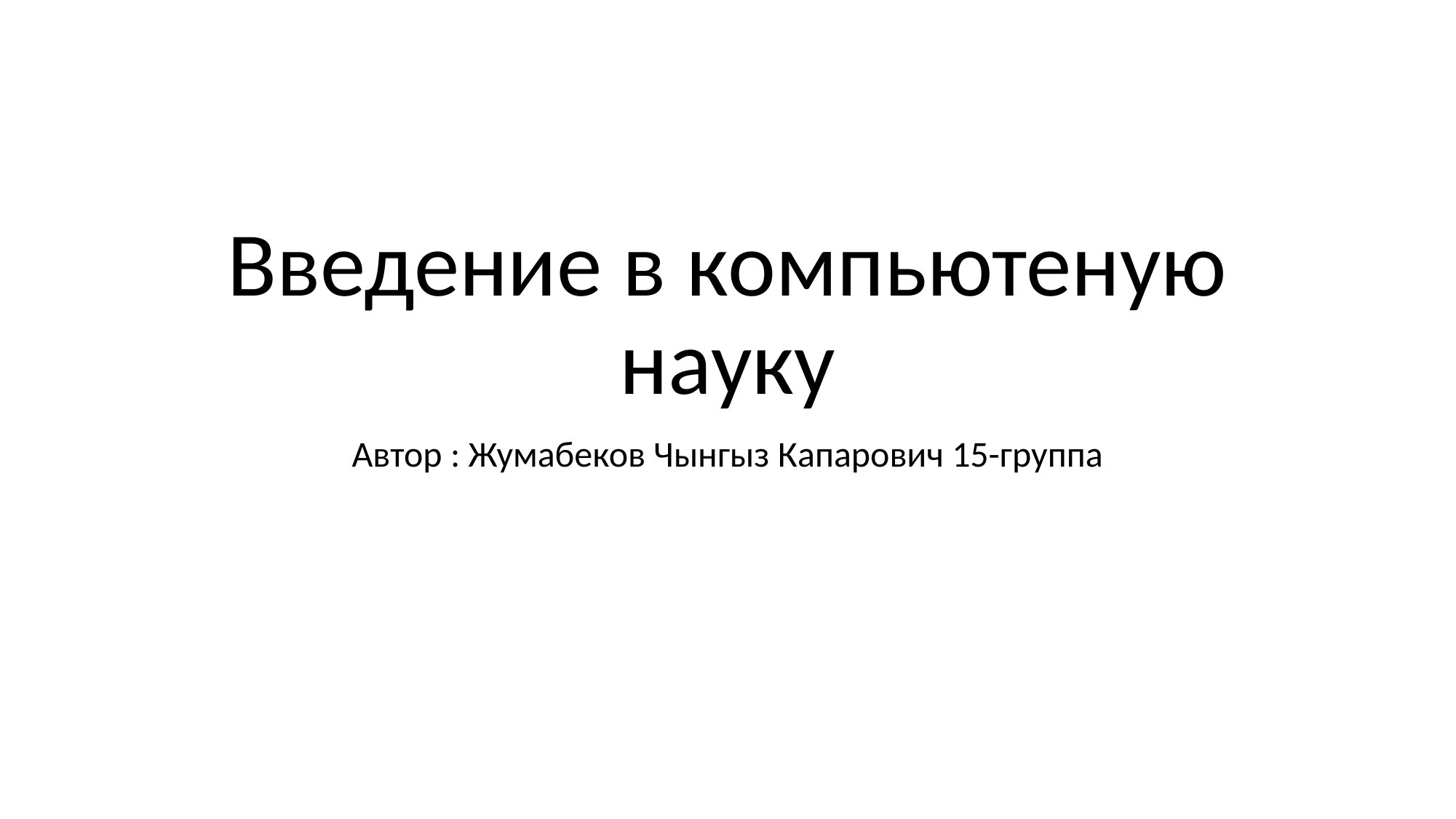

# Введение в компьютеную науку
Автор : Жумабеков Чынгыз Капарович 15-группа